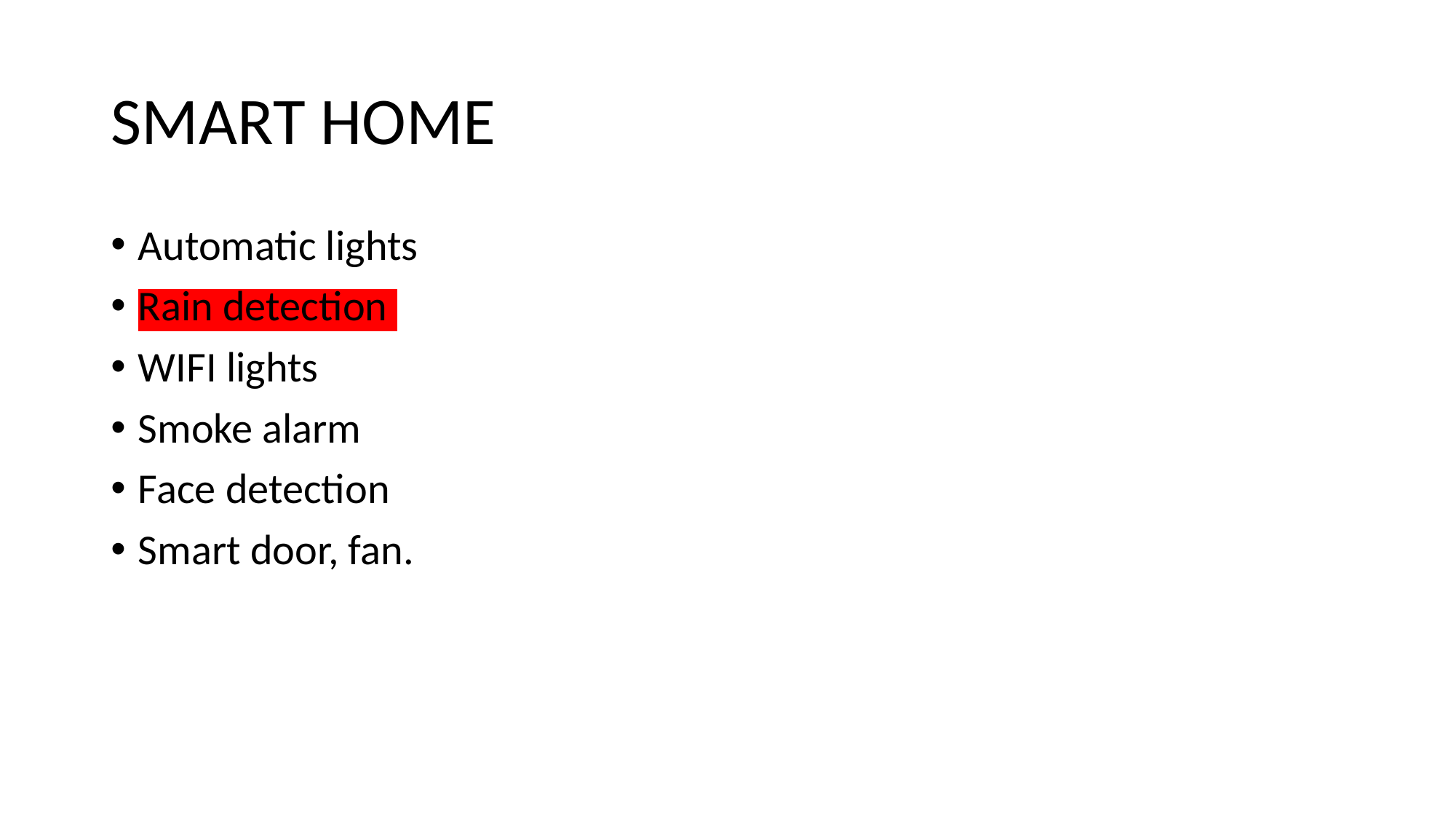

# SMART HOME
Automatic lights
Rain detection
WIFI lights
Smoke alarm
Face detection
Smart door, fan.